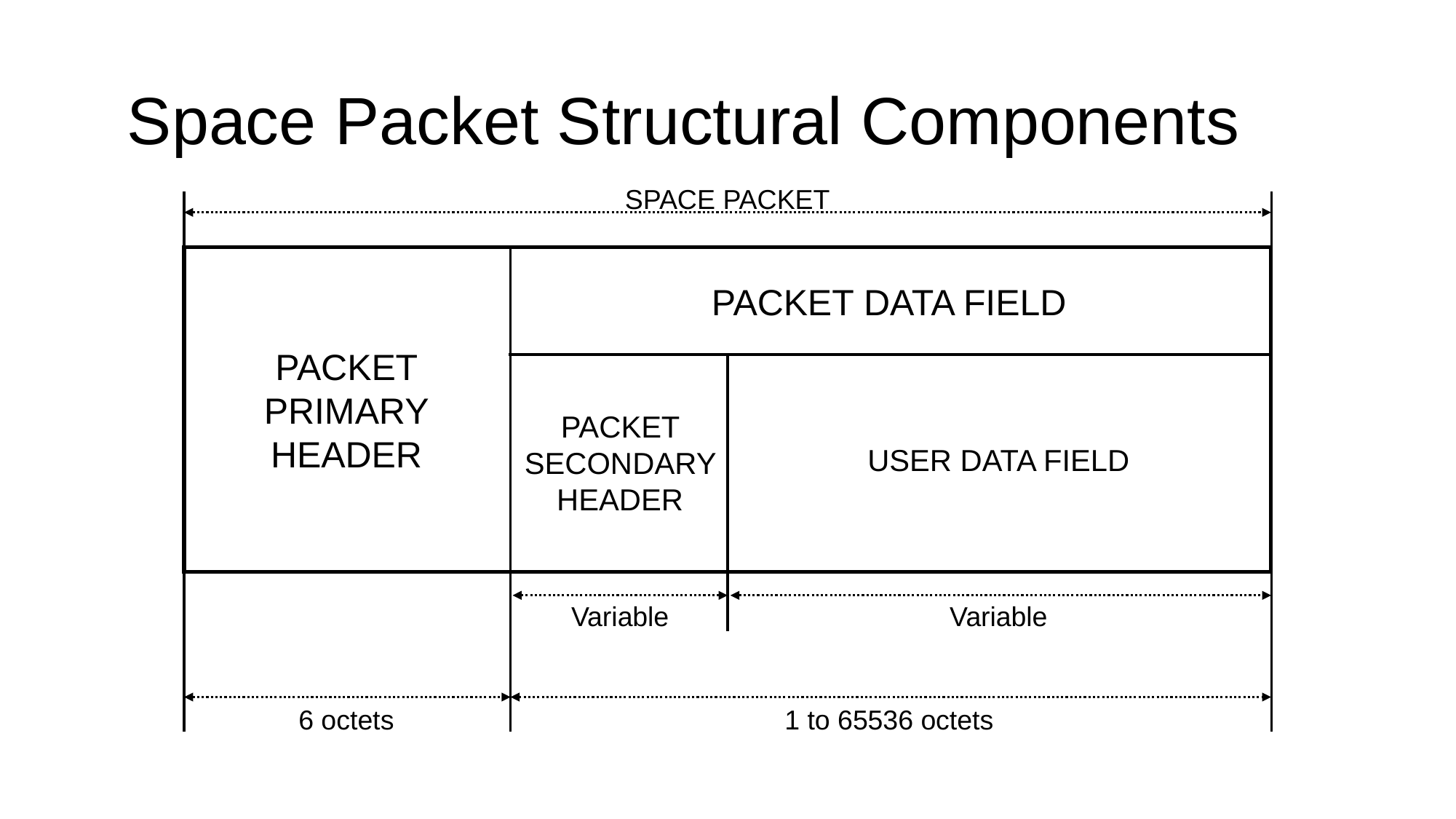

# Space Packet Structural Components
SPACE PACKET

PACKET DATA FIELD
PACKET PRIMARY HEADER
PACKET SECONDARY HEADER
USER DATA FIELD
Variable
Variable
6 octets
1 to 65536 octets